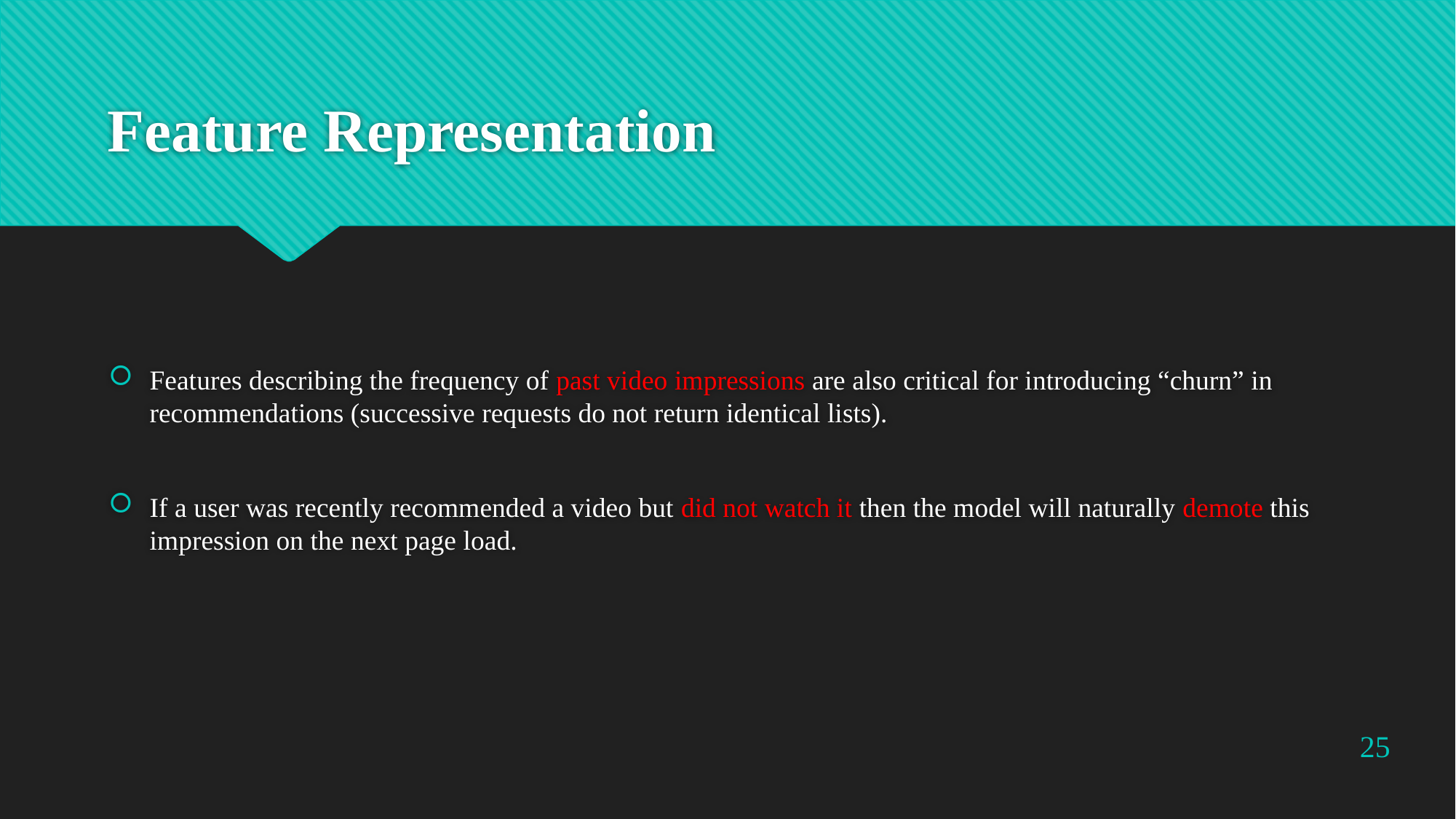

# Feature Representation
Features describing the frequency of past video impressions are also critical for introducing “churn” in recommendations (successive requests do not return identical lists).

If a user was recently recommended a video but did not watch it then the model will naturally demote this impression on the next page load.

25